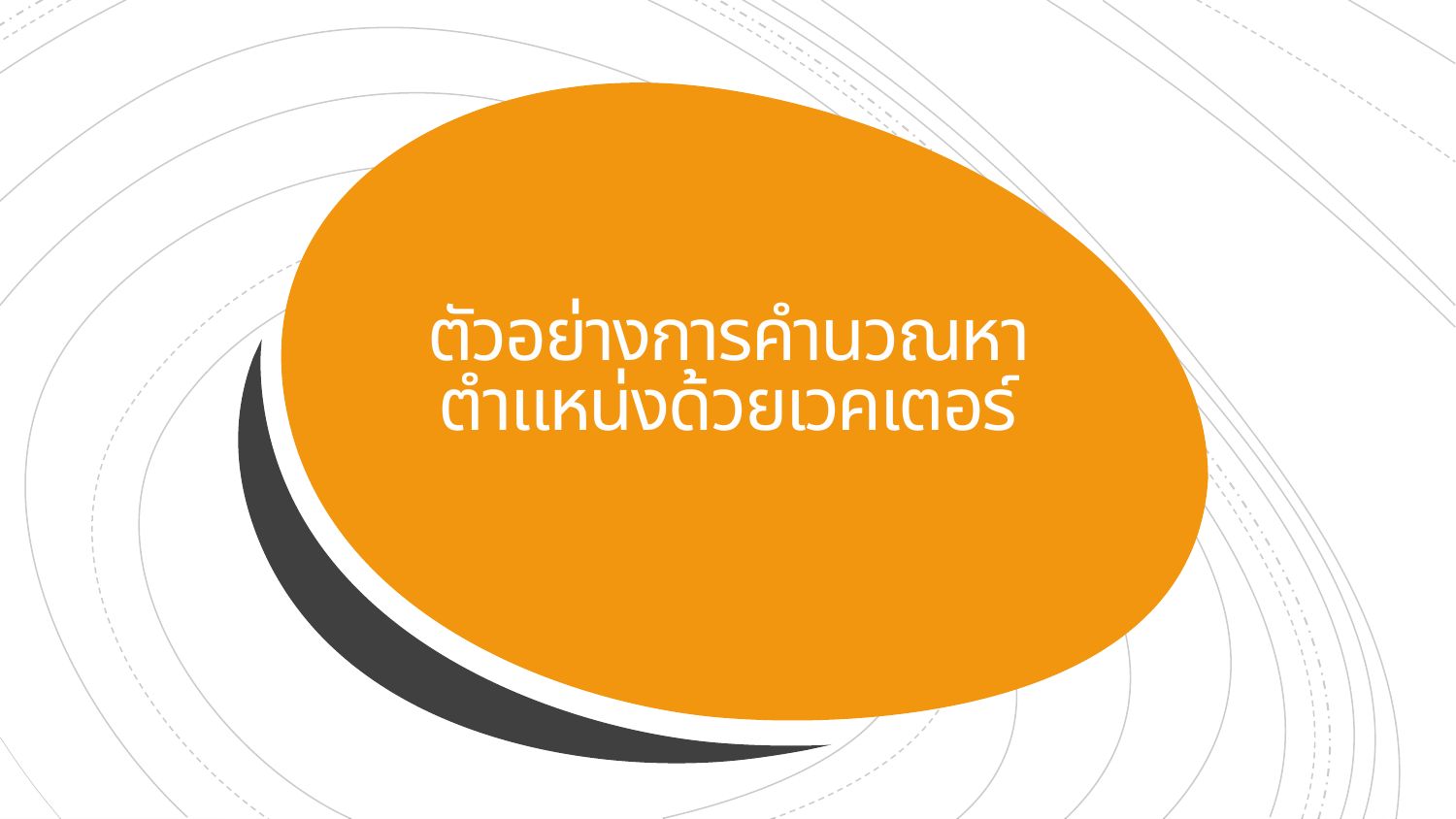

# ตัวอย่างการคำนวณหาตำแหน่งด้วยเวคเตอร์